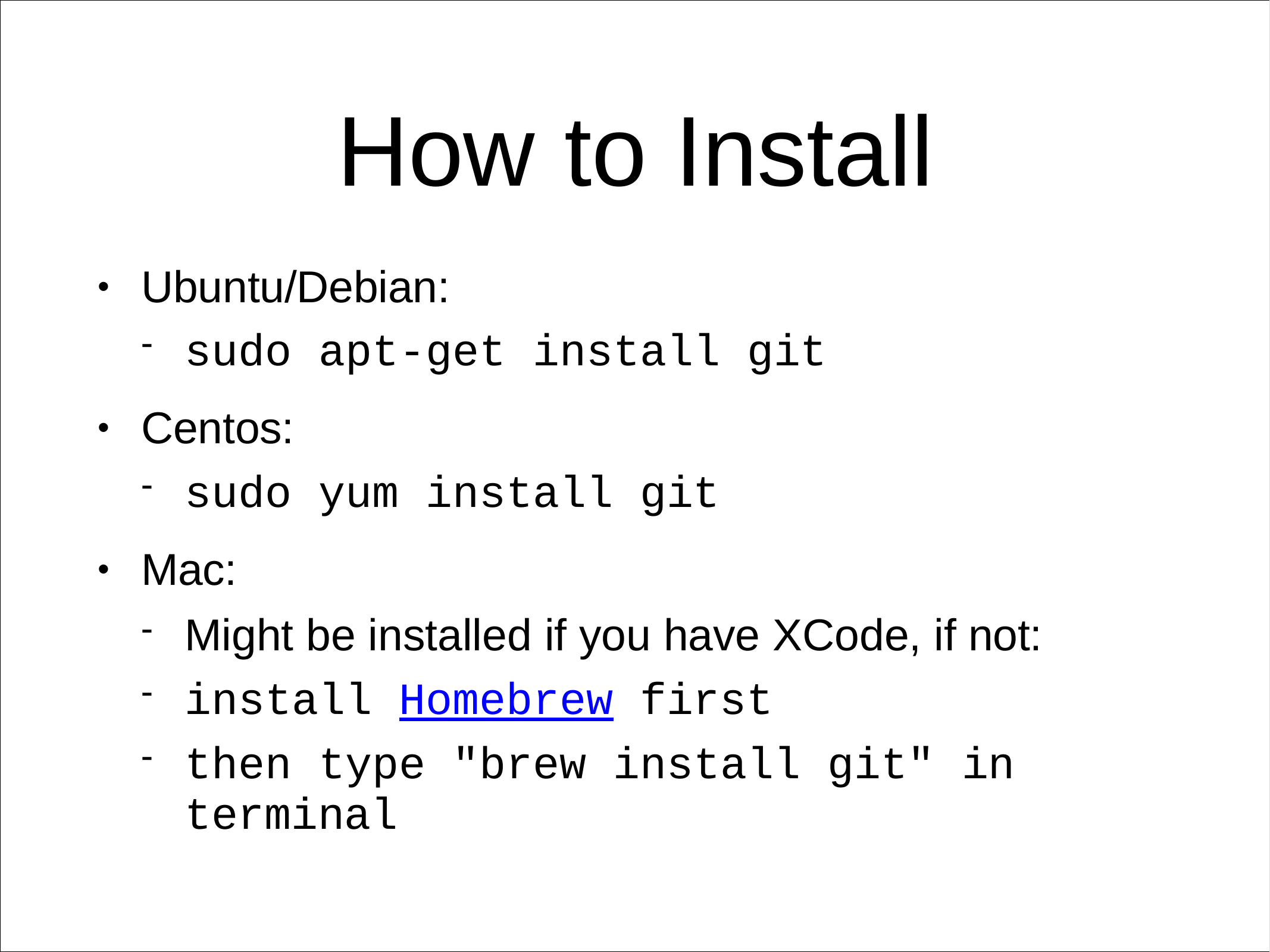

# How	to	Install
Ubuntu/Debian:
sudo apt-get install git
Centos:
sudo yum install git
Mac:
•
•
•
Might be installed if you have XCode, if not:
install Homebrew first
then type "brew install git" in terminal